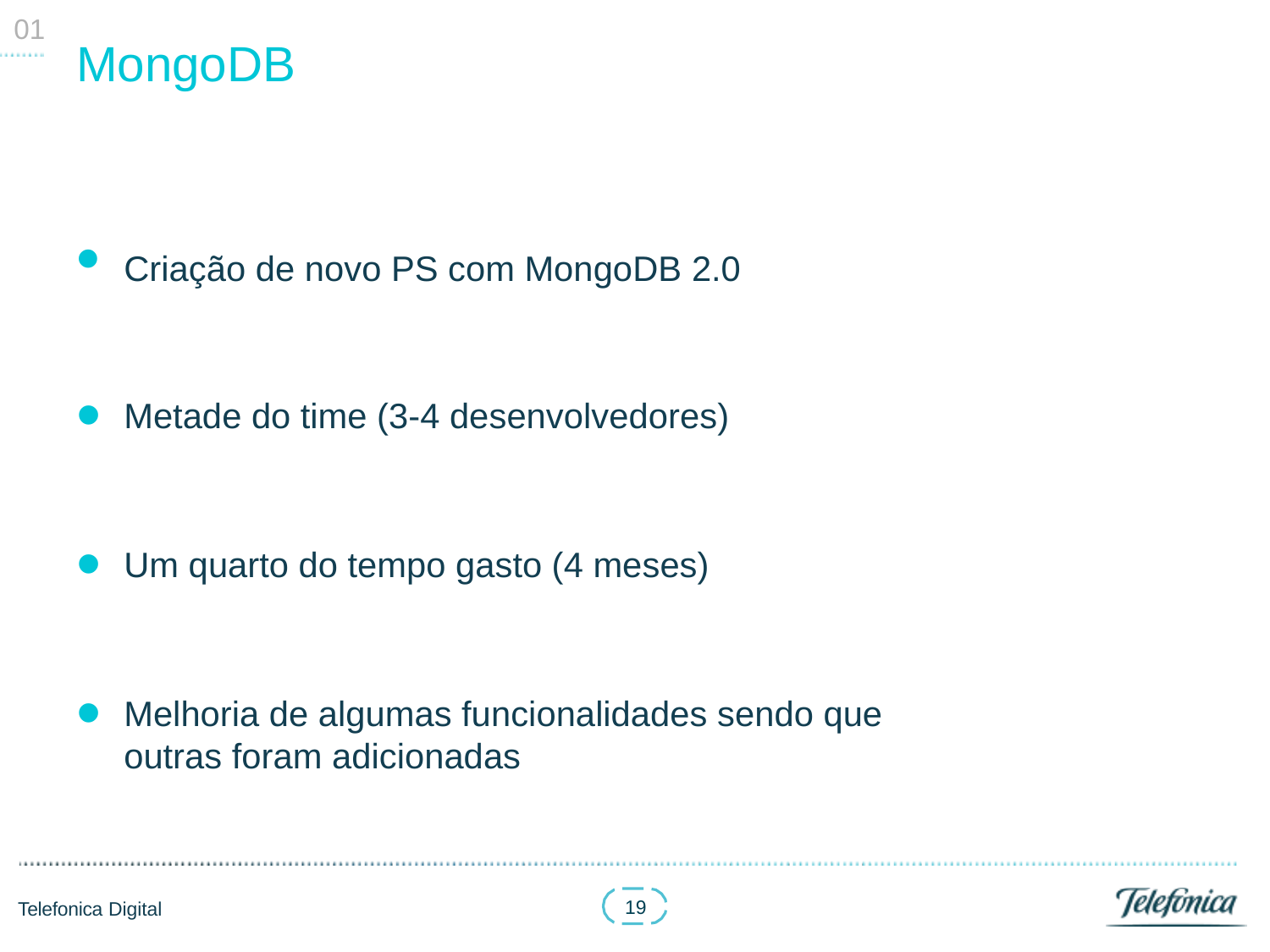

01
# MongoDB

Criação de novo PS com MongoDB 2.0

Metade do time (3-4 desenvolvedores)

Um quarto do tempo gasto (4 meses)

Melhoria de algumas funcionalidades sendo que outras foram adicionadas

19
Telefonica Digital